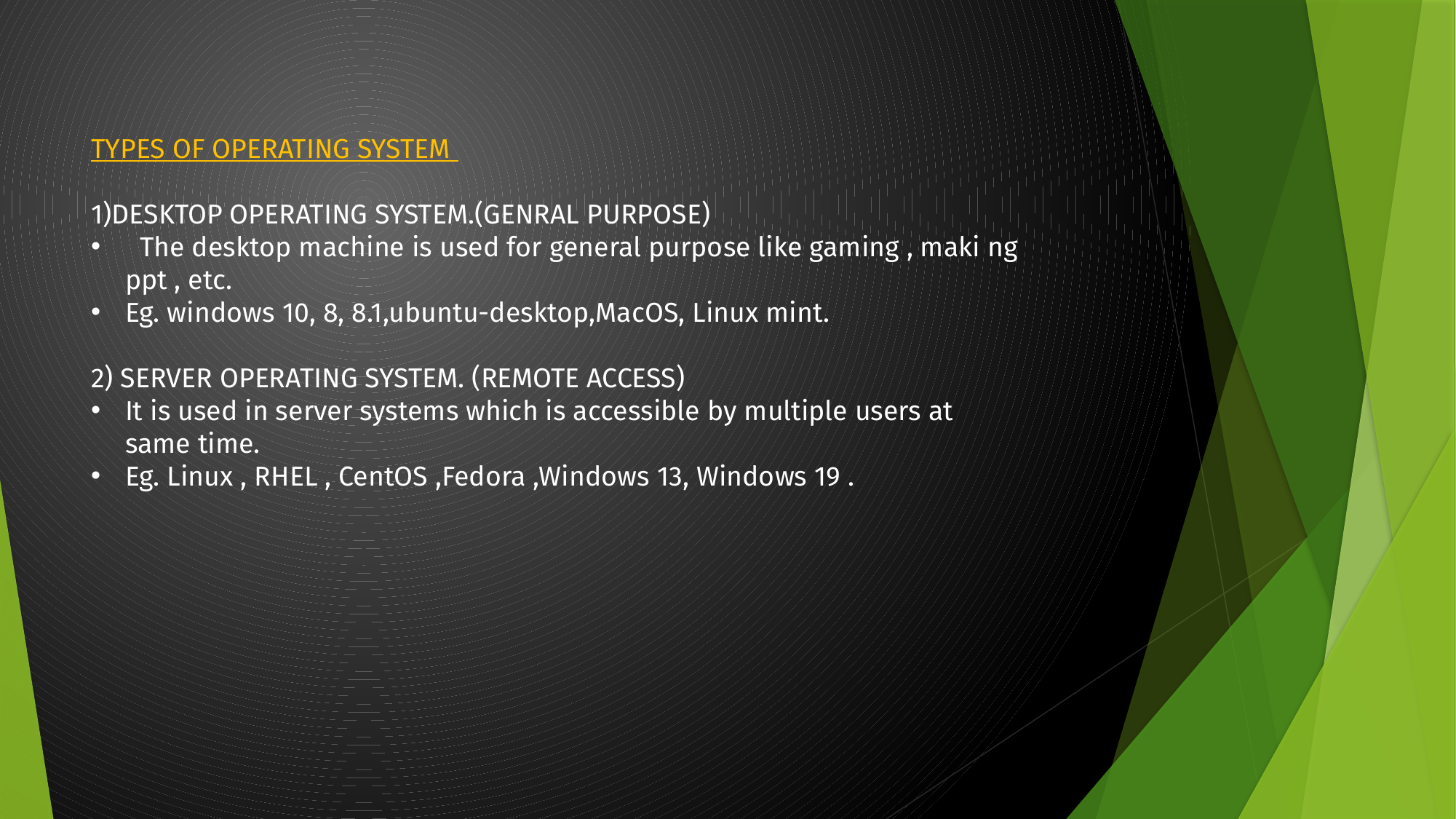

TYPES OF OPERATING SYSTEM

1)DESKTOP OPERATING SYSTEM.(GENRAL PURPOSE)
  The desktop machine is used for general purpose like gaming , maki ng ppt , etc.
Eg. windows 10, 8, 8.1,ubuntu-desktop,MacOS, Linux mint.

2) SERVER OPERATING SYSTEM. (REMOTE ACCESS)
It is used in server systems which is accessible by multiple users at same time.
Eg. Linux , RHEL , CentOS ,Fedora ,Windows 13, Windows 19 .